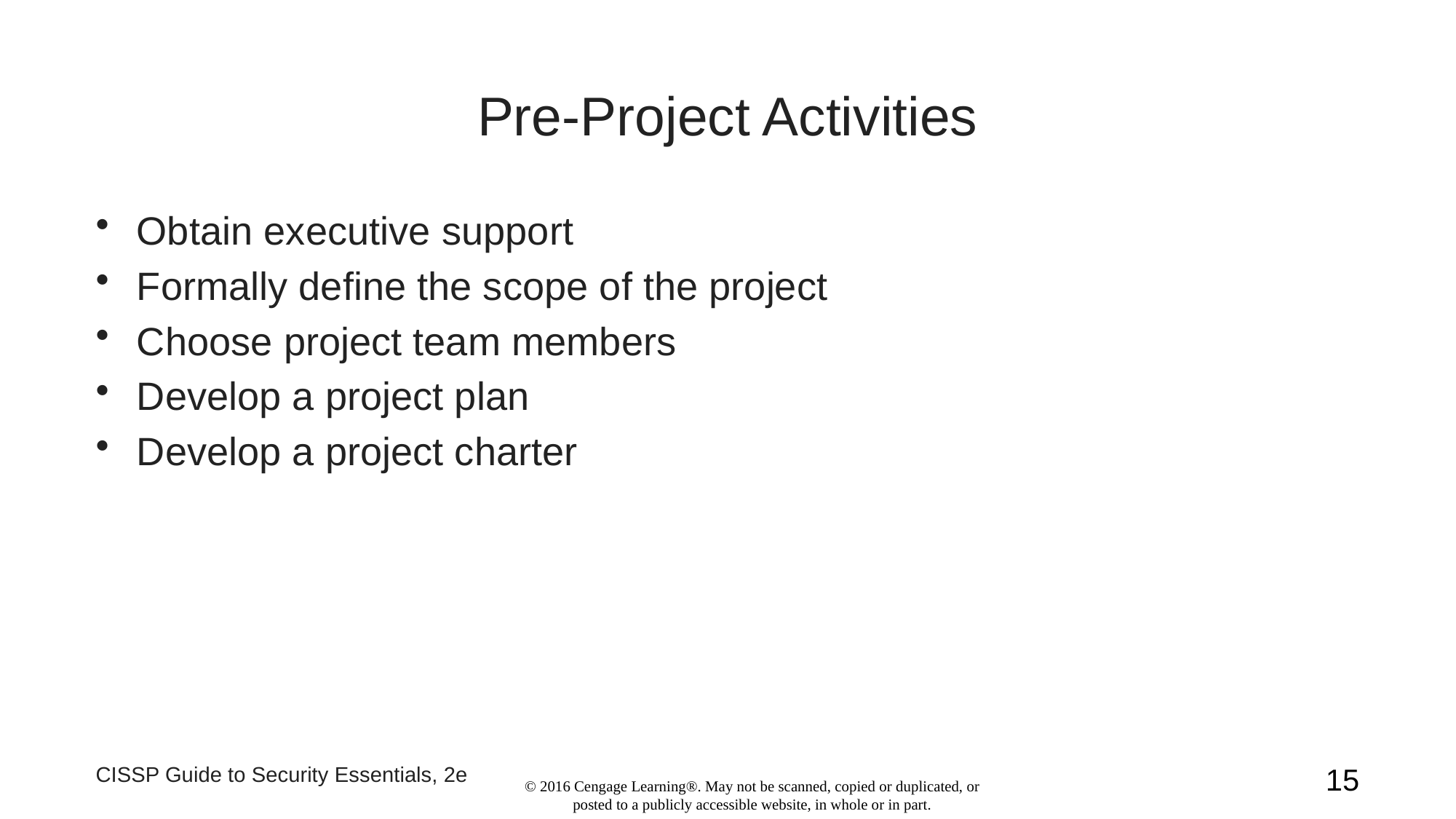

# Pre-Project Activities
Obtain executive support
Formally define the scope of the project
Choose project team members
Develop a project plan
Develop a project charter
CISSP Guide to Security Essentials, 2e
15
© 2016 Cengage Learning®. May not be scanned, copied or duplicated, or posted to a publicly accessible website, in whole or in part.